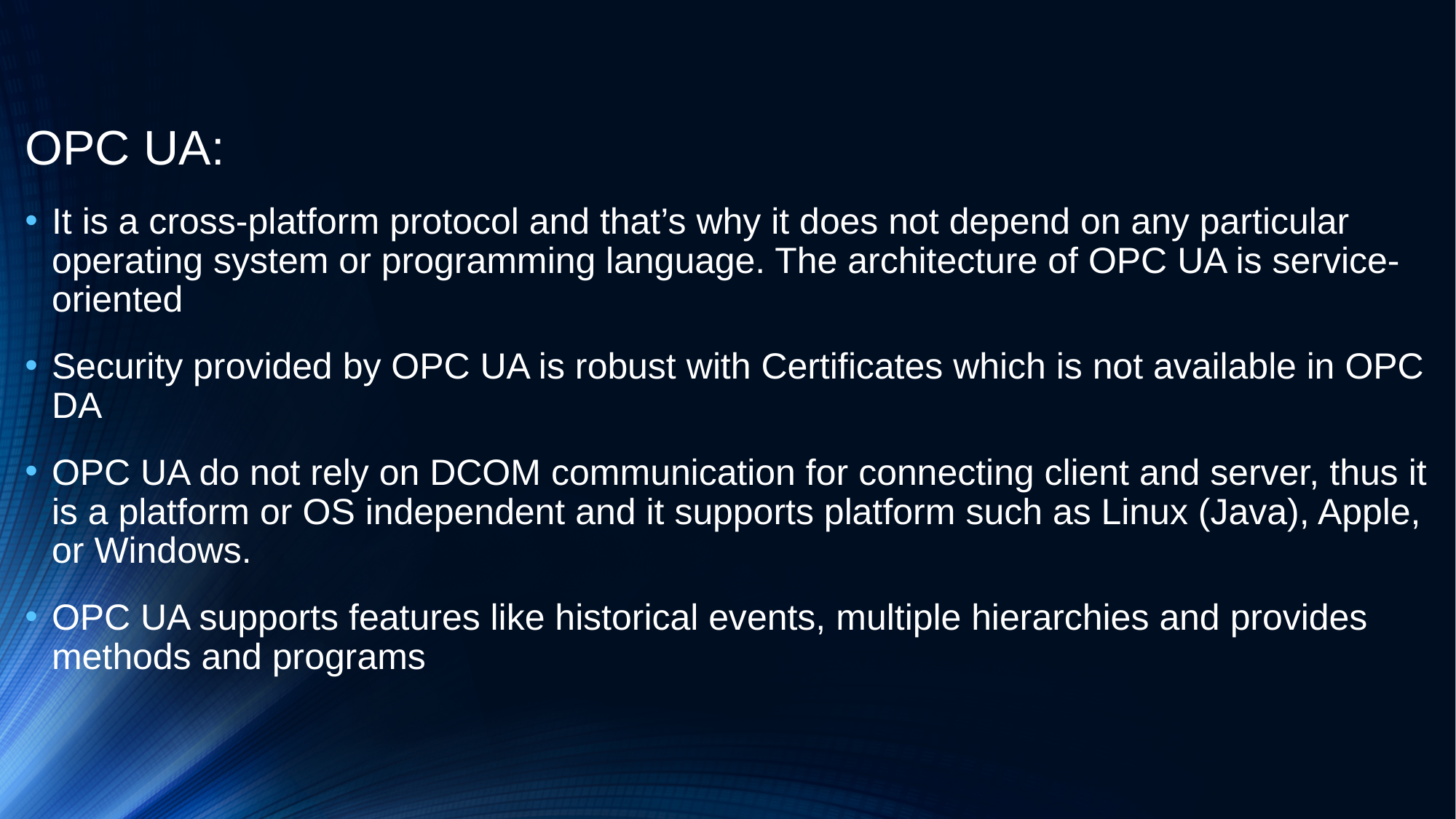

OPC UA:
It is a cross-platform protocol and that’s why it does not depend on any particular operating system or programming language. The architecture of OPC UA is service-oriented
Security provided by OPC UA is robust with Certificates which is not available in OPC DA
OPC UA do not rely on DCOM communication for connecting client and server, thus it is a platform or OS independent and it supports platform such as Linux (Java), Apple, or Windows.
OPC UA supports features like historical events, multiple hierarchies and provides methods and programs